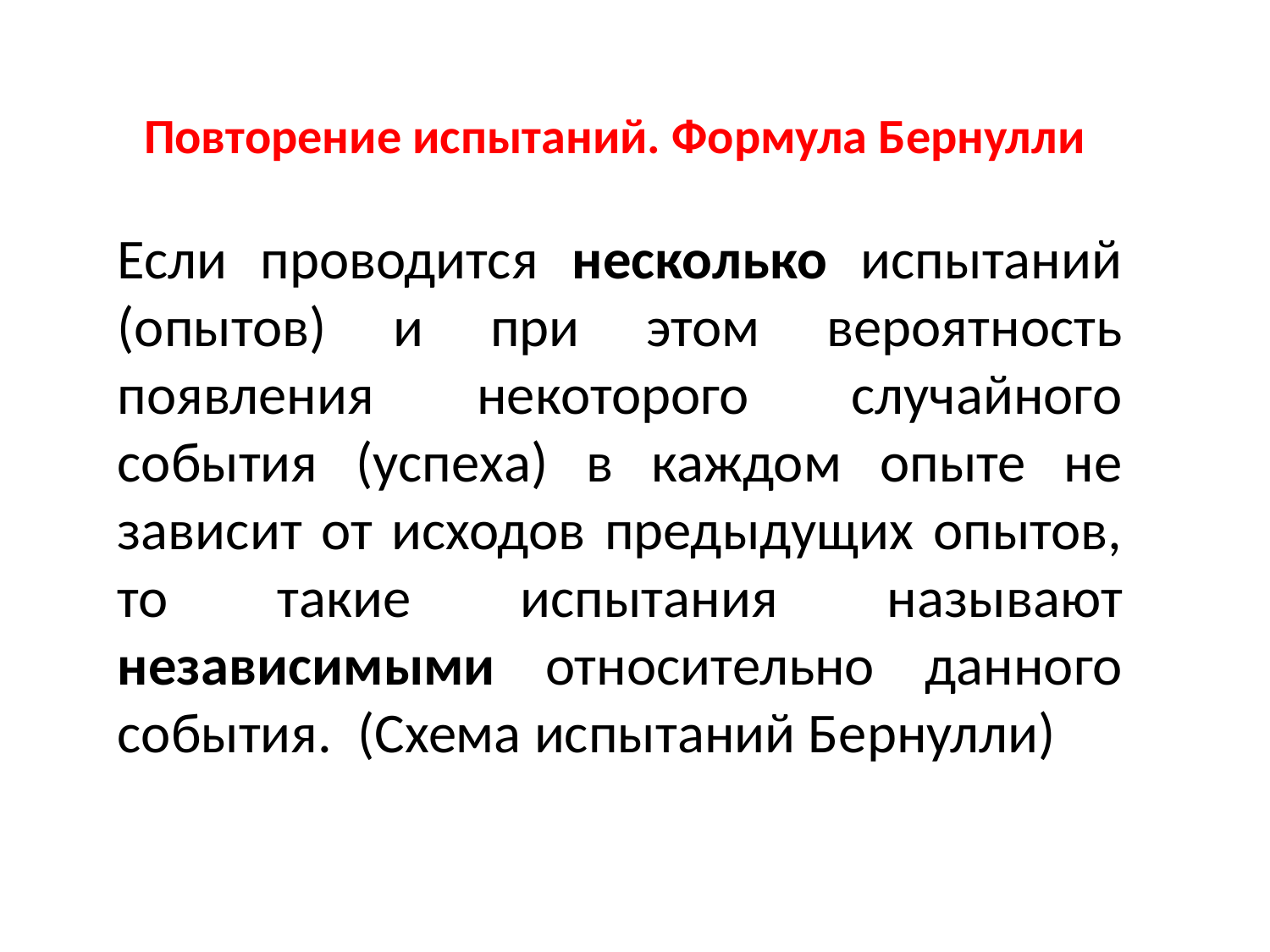

# Повторение испытаний. Формула Бернулли
Если проводится несколько испытаний (опытов) и при этом вероятность появления некоторого случайного события (успеха) в каждом опыте не зависит от исходов предыдущих опытов, то такие испытания называют независимыми относительно данного события.  (Схема испытаний Бернулли)